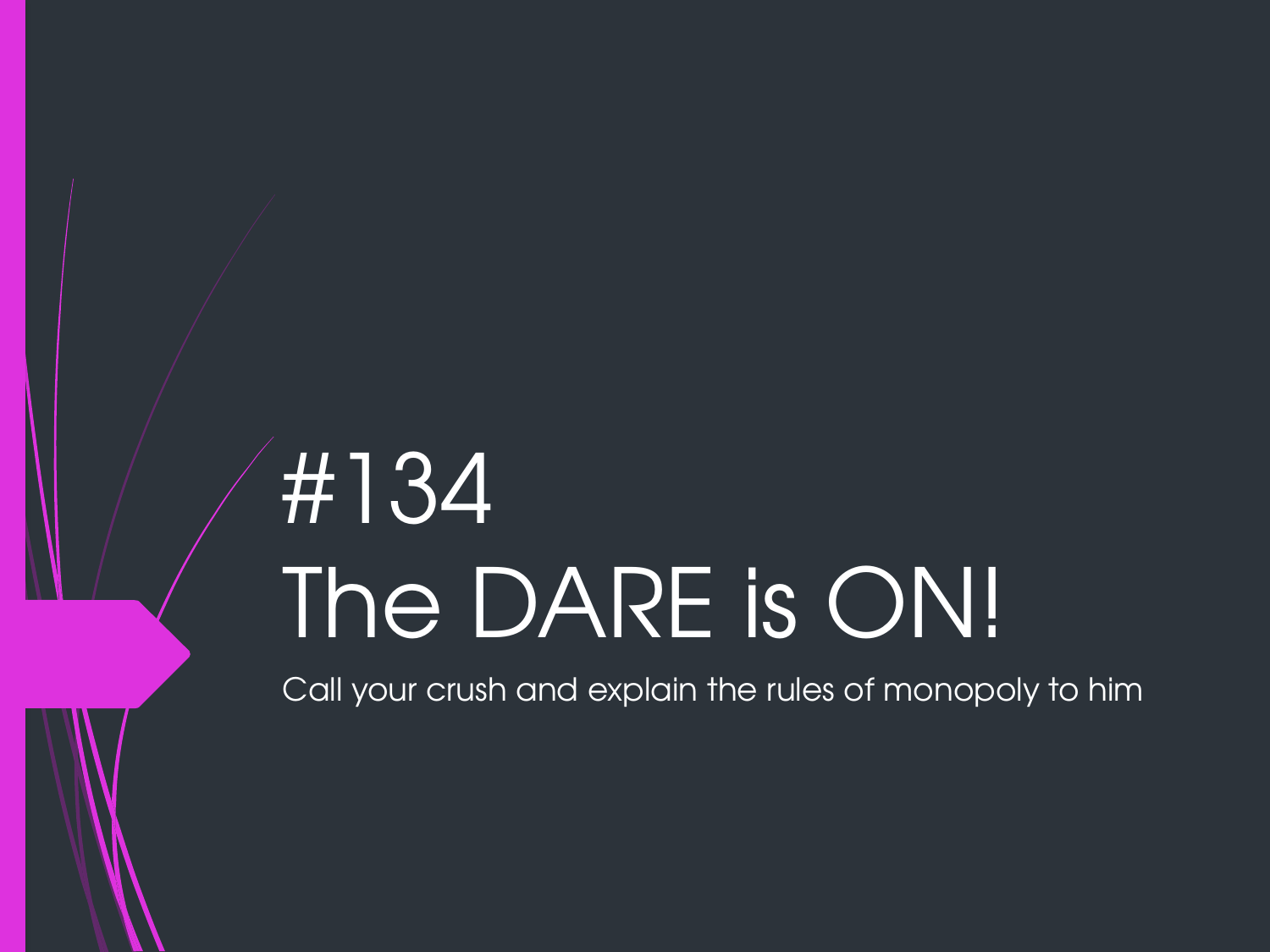

# #134
The DARE is ON!
Call your crush and explain the rules of monopoly to him